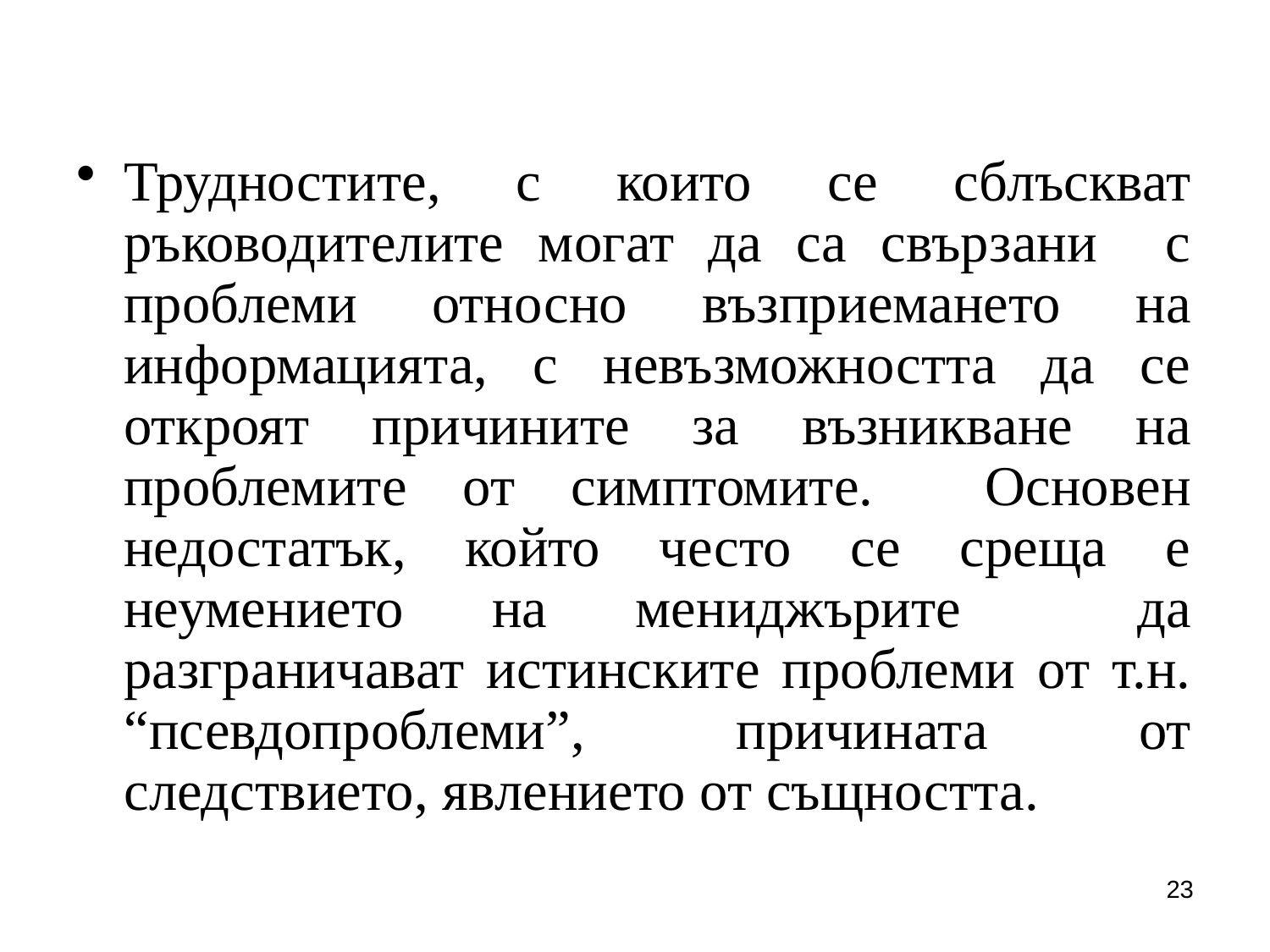

Трудностите, с които се сблъскват ръководителите могат да са свързани  с проблеми относно възприемането на информацията, с невъзможността да се откроят причините за възникване на проблемите от симптомите.  Основен недостатък, който често се среща е неумението на мениджърите  да разграничават истинските проблеми от т.н. “псевдопроблеми”, причината от следствието, явлението от същността.
23